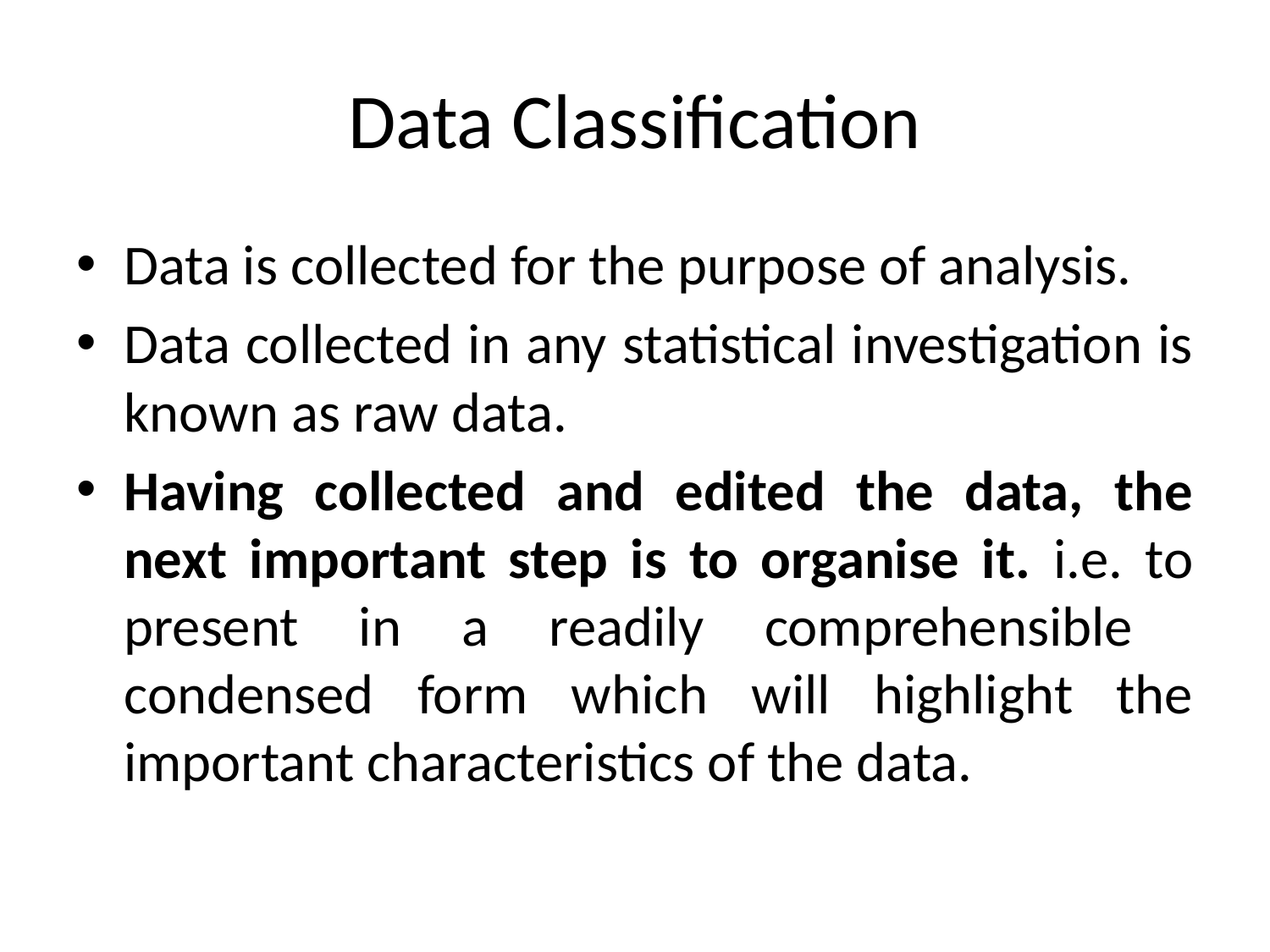

# Data Classification
Data is collected for the purpose of analysis.
Data collected in any statistical investigation is known as raw data.
Having collected and edited the data, the next important step is to organise it. i.e. to present in a readily comprehensible  condensed form which will highlight the important characteristics of the data.